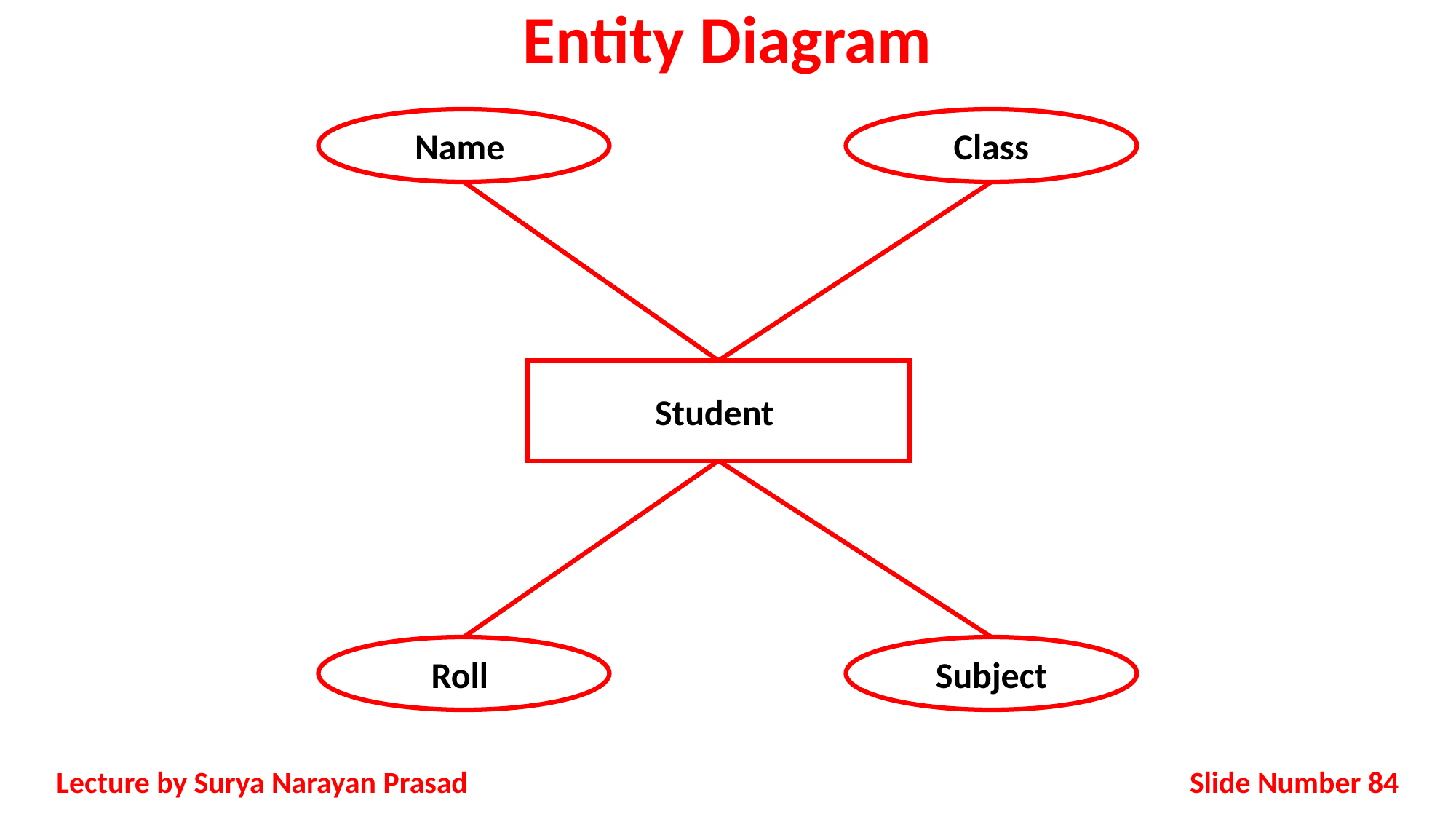

# Entity Diagram
Name
Class
Student
Roll
Subject
Slide Number 84
Lecture by Surya Narayan Prasad